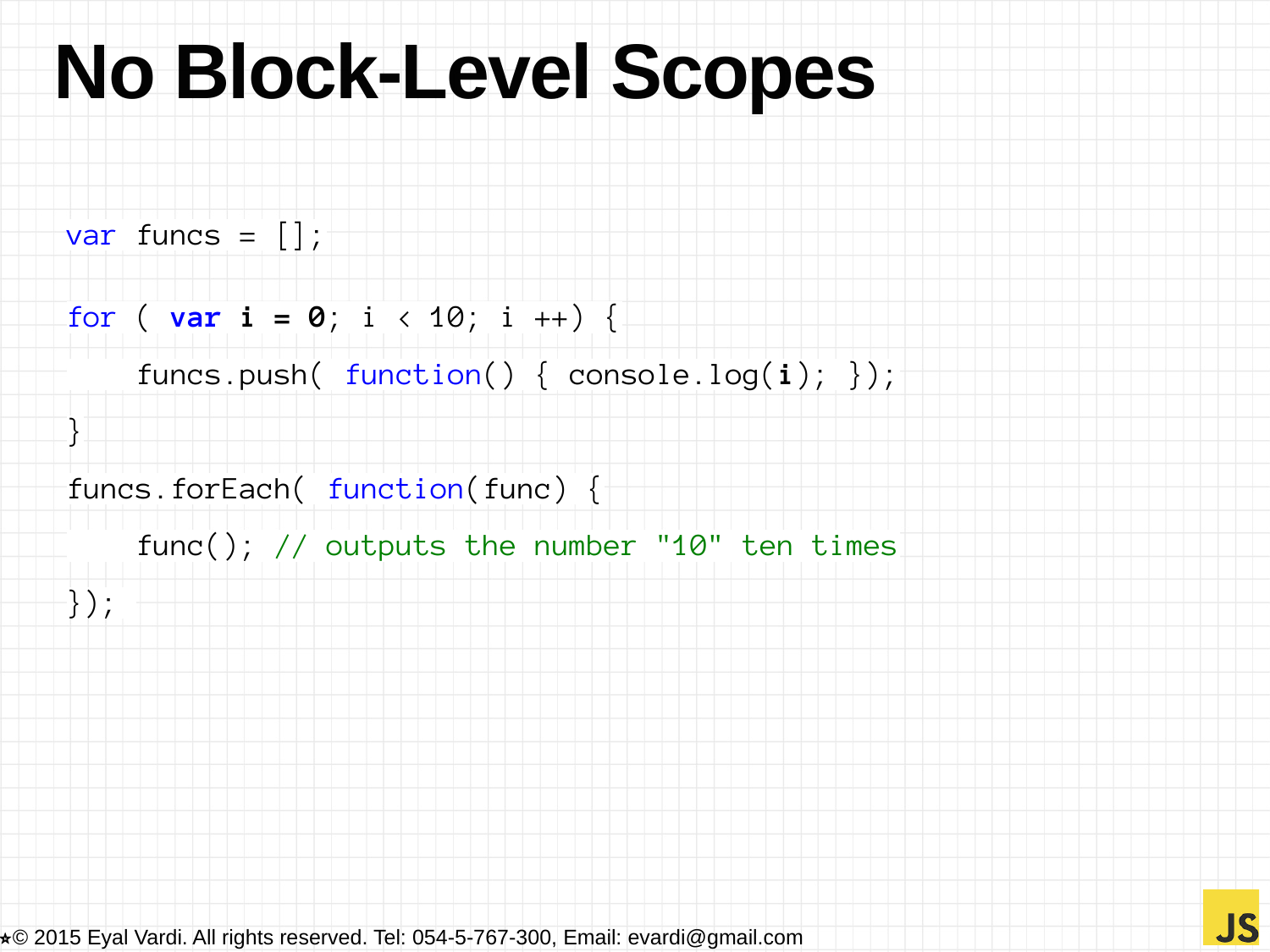

# No Block-Level Scopes
var funcs = [];

for ( var i = 0; i < 10; i ++) {
    funcs.push( function() { console.log(i); });
}
funcs.forEach( function(func) {
    func(); // outputs the number "10" ten times
});